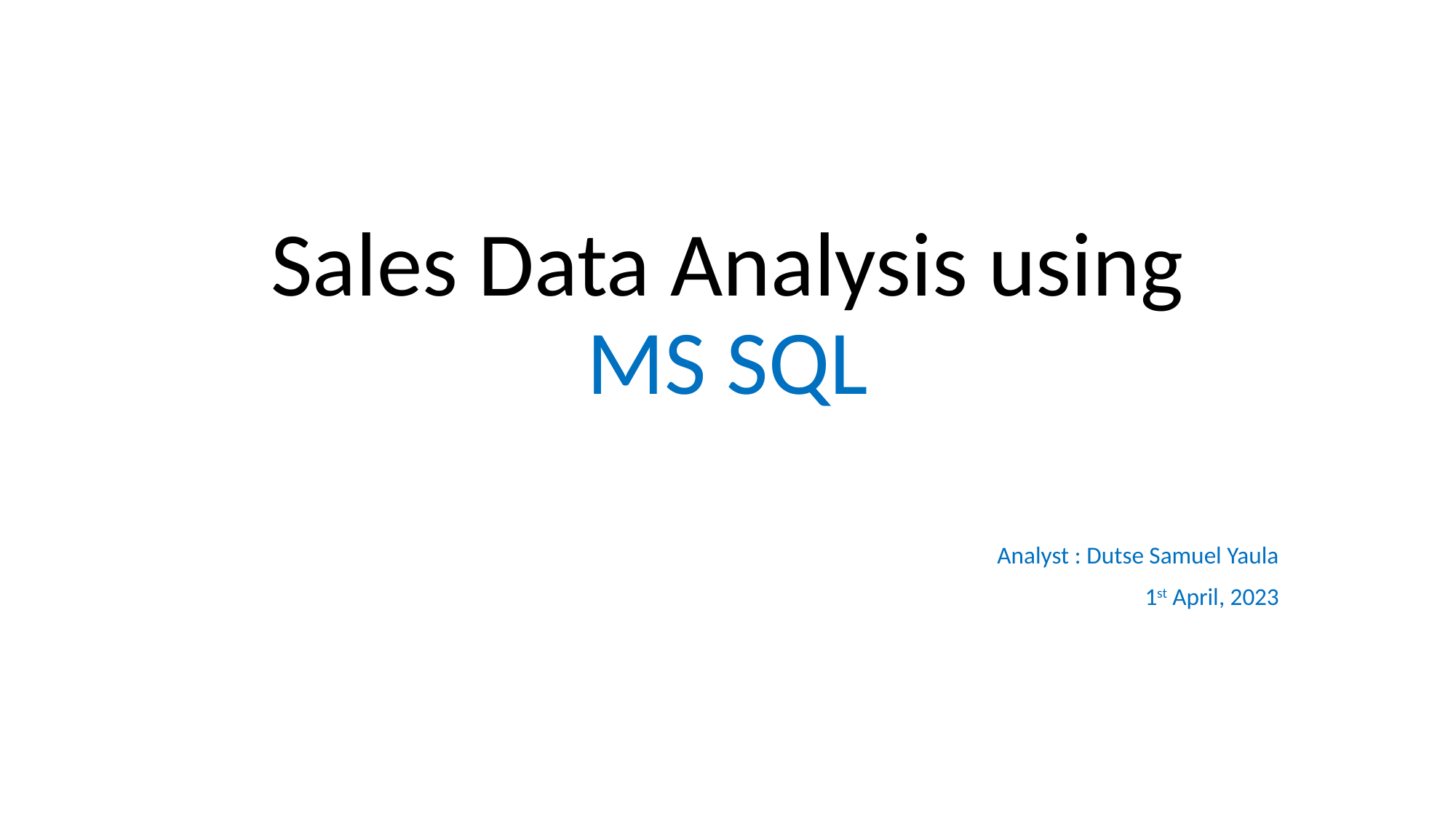

# Sales Data Analysis using MS SQL
Analyst : Dutse Samuel Yaula
1st April, 2023